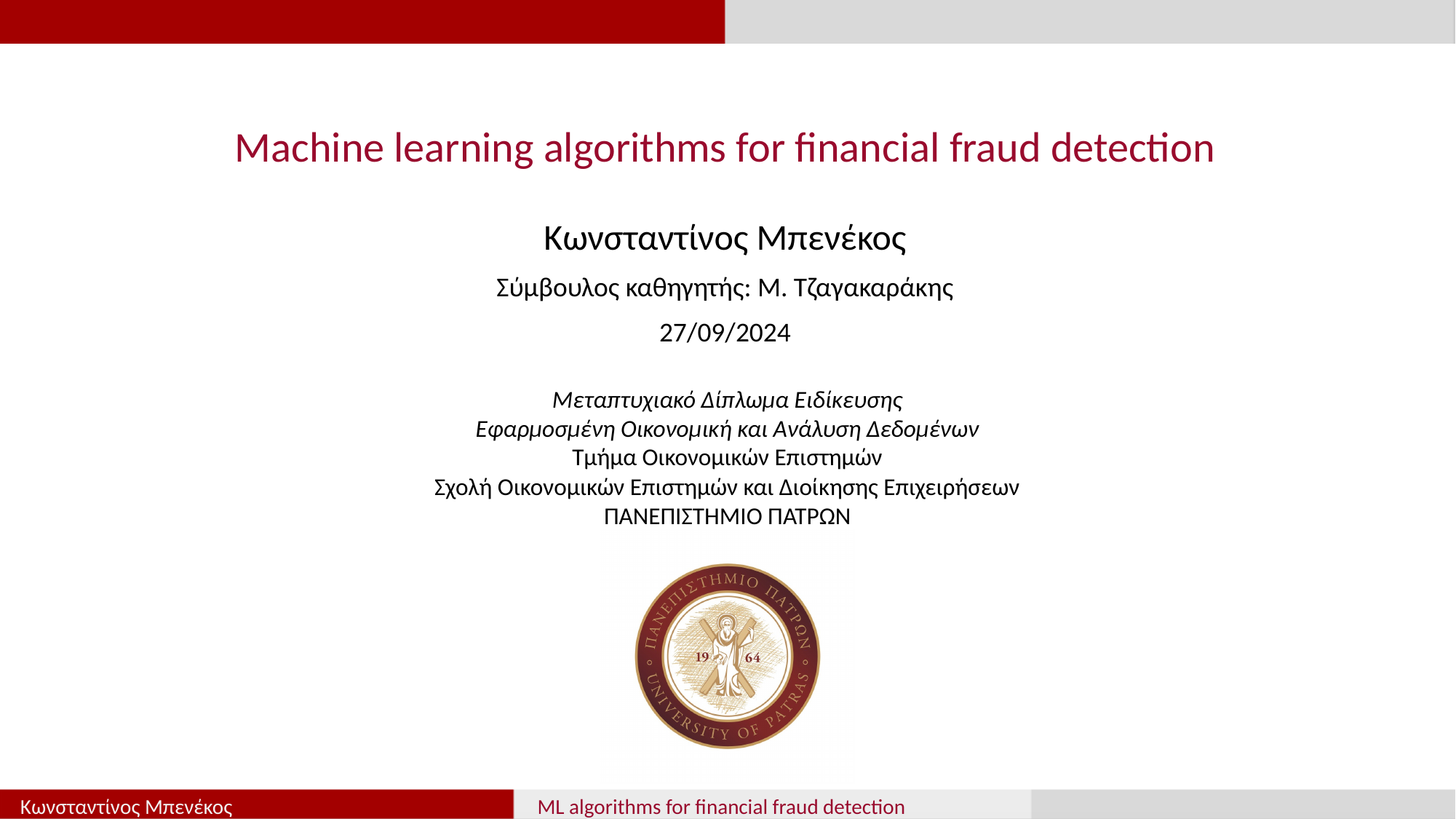

Machine learning algorithms for financial fraud detection
Kωνσταντίνος Μπενέκος
Σύμβουλος καθηγητής: Μ. Τζαγακαράκης
27/09/2024
Κωνσταντίνος Μπενέκος
ML algorithms for financial fraud detection